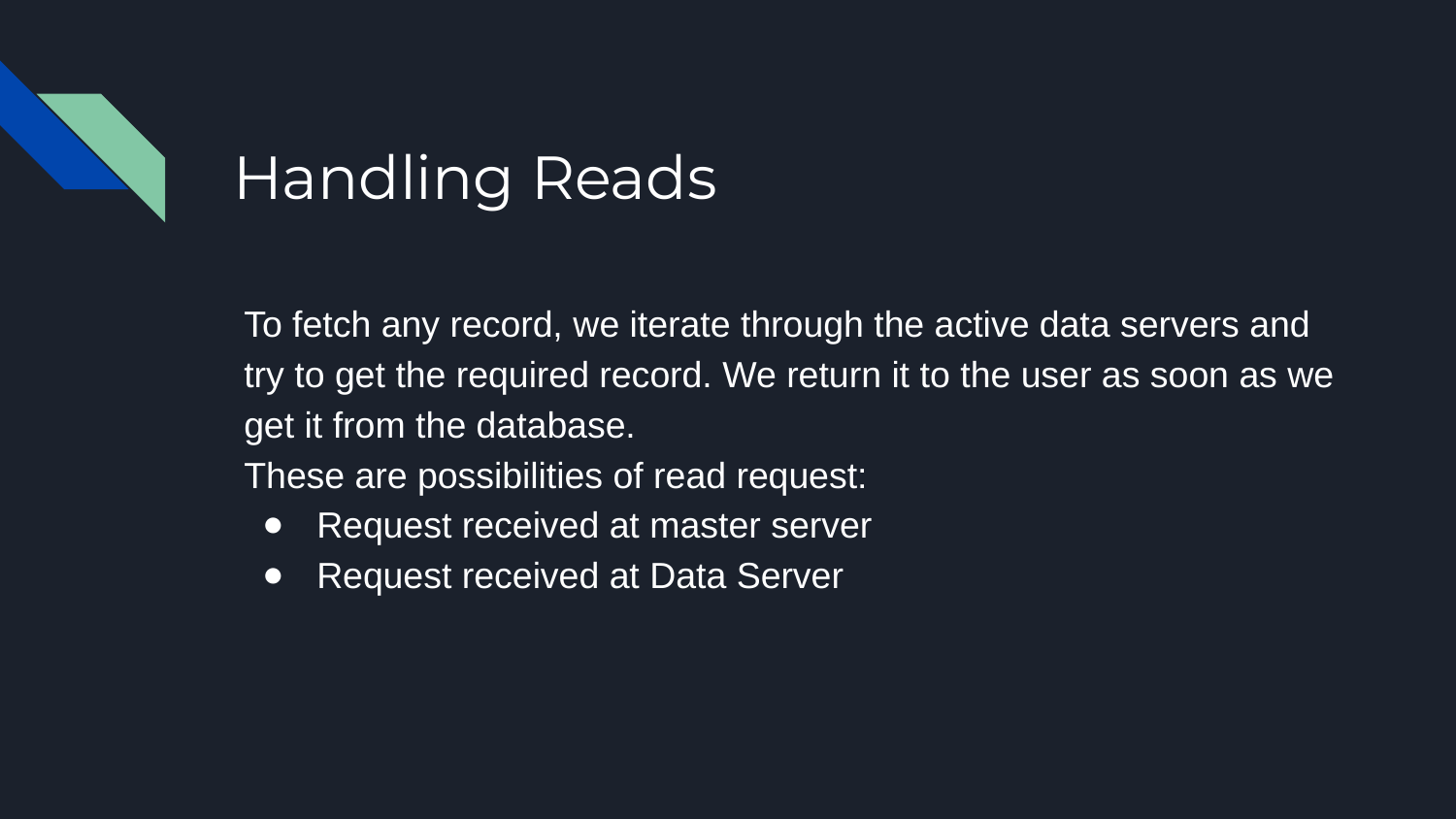

# Handling Reads
To fetch any record, we iterate through the active data servers and try to get the required record. We return it to the user as soon as we get it from the database.
These are possibilities of read request:
Request received at master server
Request received at Data Server